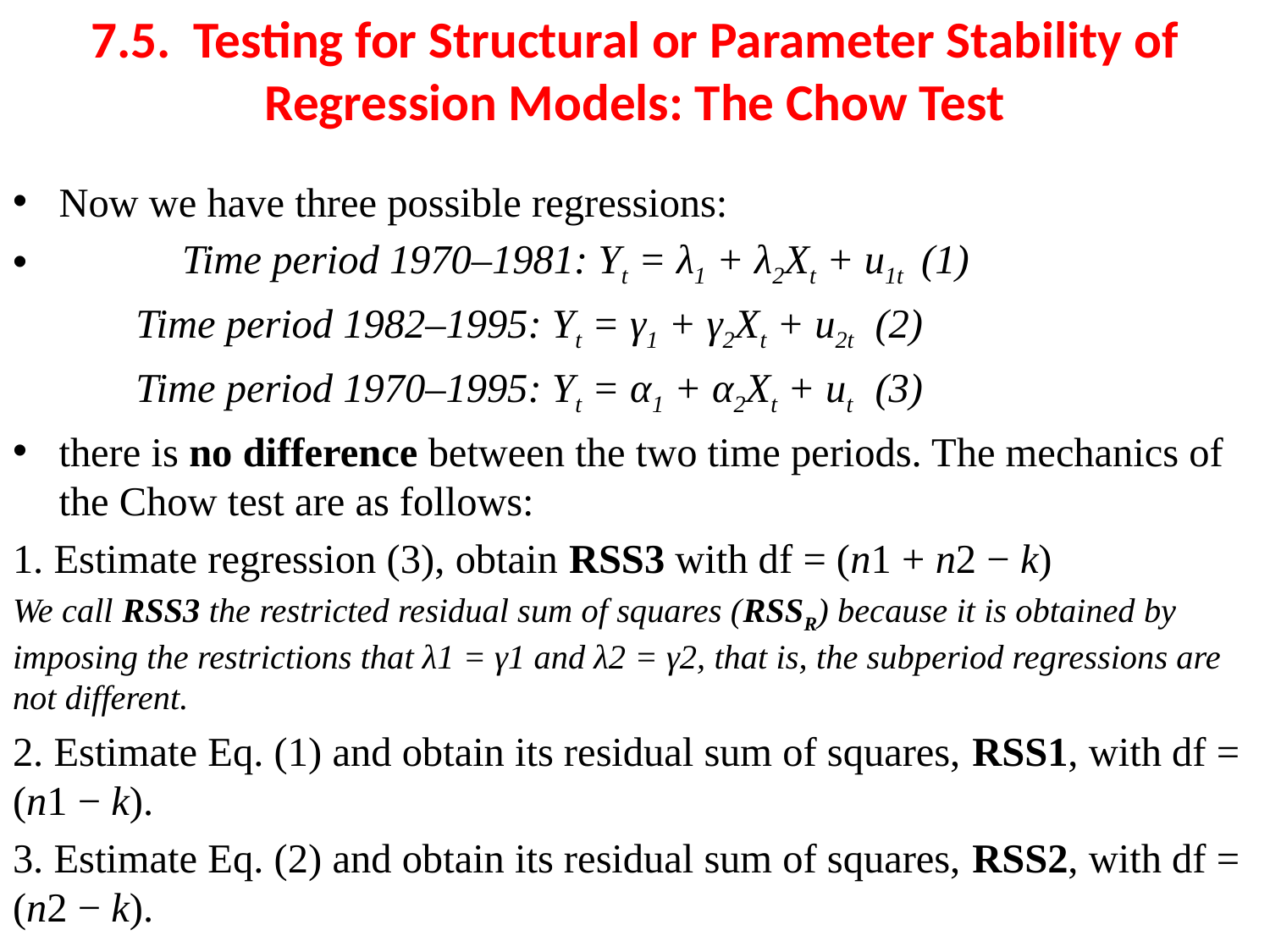

# 7.5.  Testing for Structural or Parameter Stability of Regression Models: The Chow Test
Now we have three possible regressions:
	Time period 1970–1981: Yt = λ1 + λ2Xt + u1t 	(1)
	Time period 1982–1995: Yt = γ1 + γ2Xt + u2t 		(2)
	Time period 1970–1995: Yt = α1 + α2Xt + ut 		(3)
there is no difference between the two time periods. The mechanics of the Chow test are as follows:
1. Estimate regression (3), obtain RSS3 with df = (n1 + n2 − k)
We call RSS3 the restricted residual sum of squares (RSSR) because it is obtained by imposing the restrictions that λ1 = γ1 and λ2 = γ2, that is, the subperiod regressions are not different.
2. Estimate Eq. (1) and obtain its residual sum of squares, RSS1, with df = (n1 − k).
3. Estimate Eq. (2) and obtain its residual sum of squares, RSS2, with df = (n2 − k).